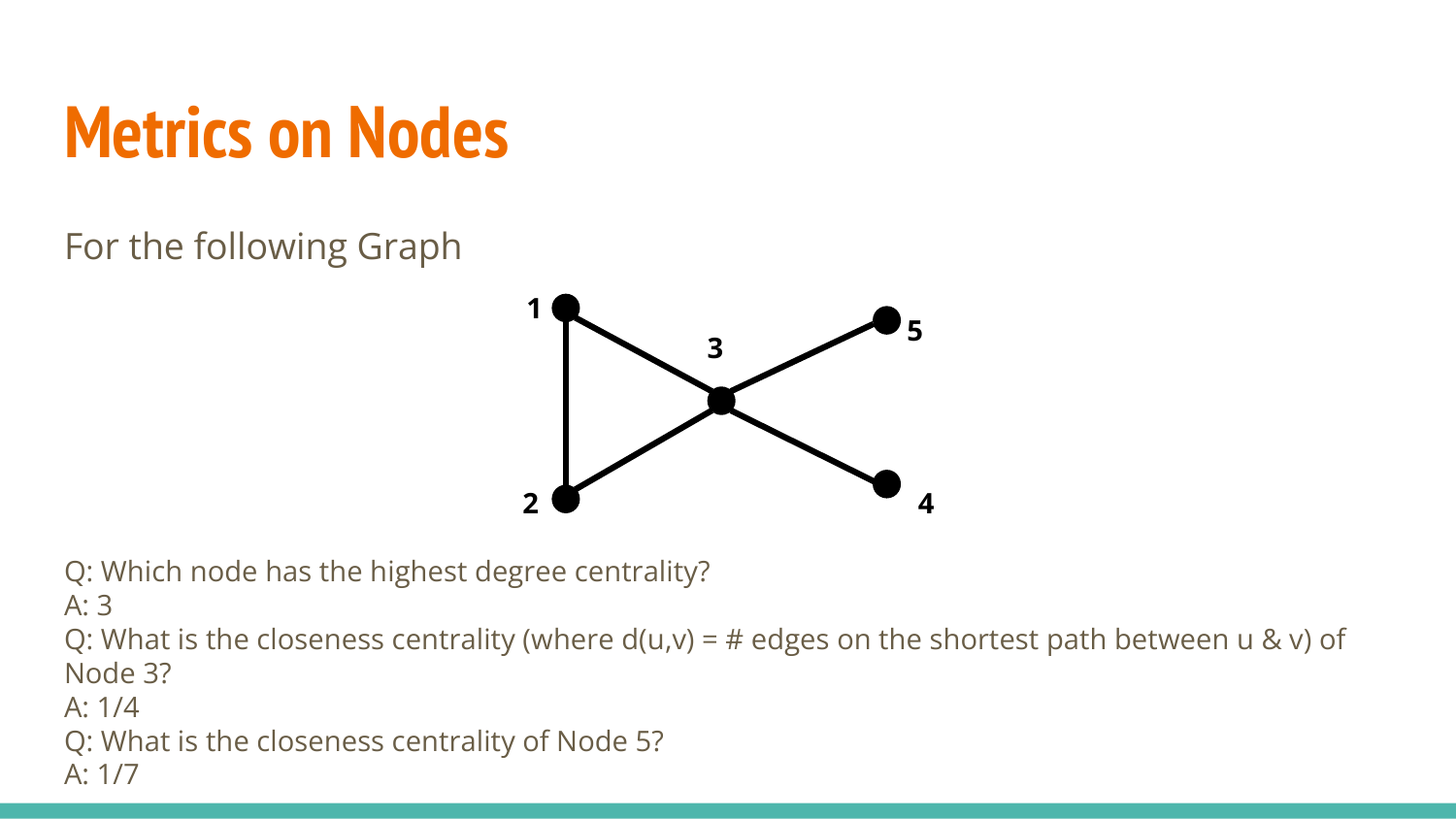

# Metrics on Nodes
For the following Graph
1

5

3

2
4

Q: Which node has the highest degree centrality?
A: 3
Q: What is the closeness centrality (where d(u,v) = # edges on the shortest path between u & v) of Node 3?
A: 1/4
Q: What is the closeness centrality of Node 5?
A: 1/7